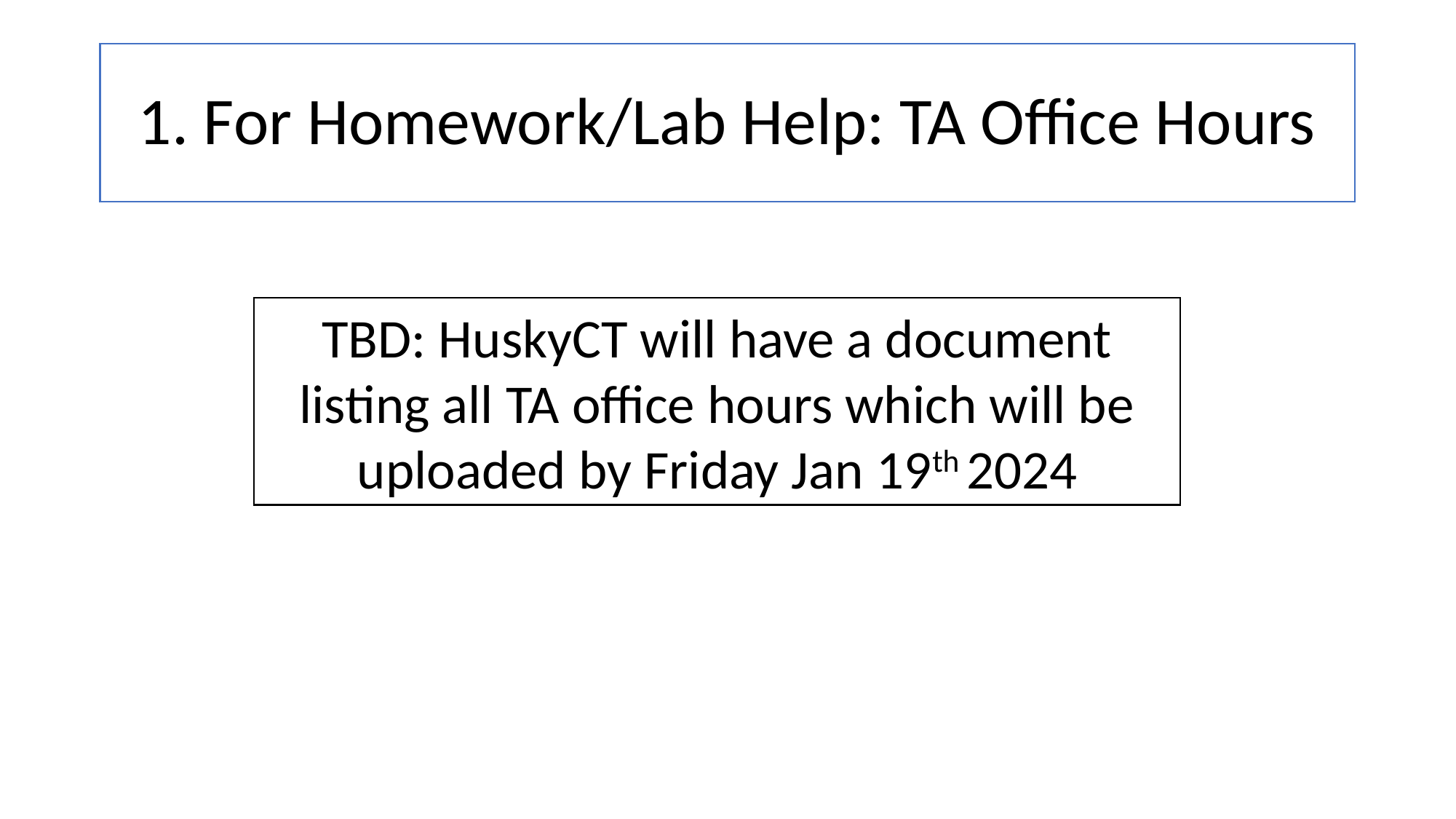

# 1. For Homework/Lab Help: TA Office Hours
TBD: HuskyCT will have a document listing all TA office hours which will be uploaded by Friday Jan 19th 2024